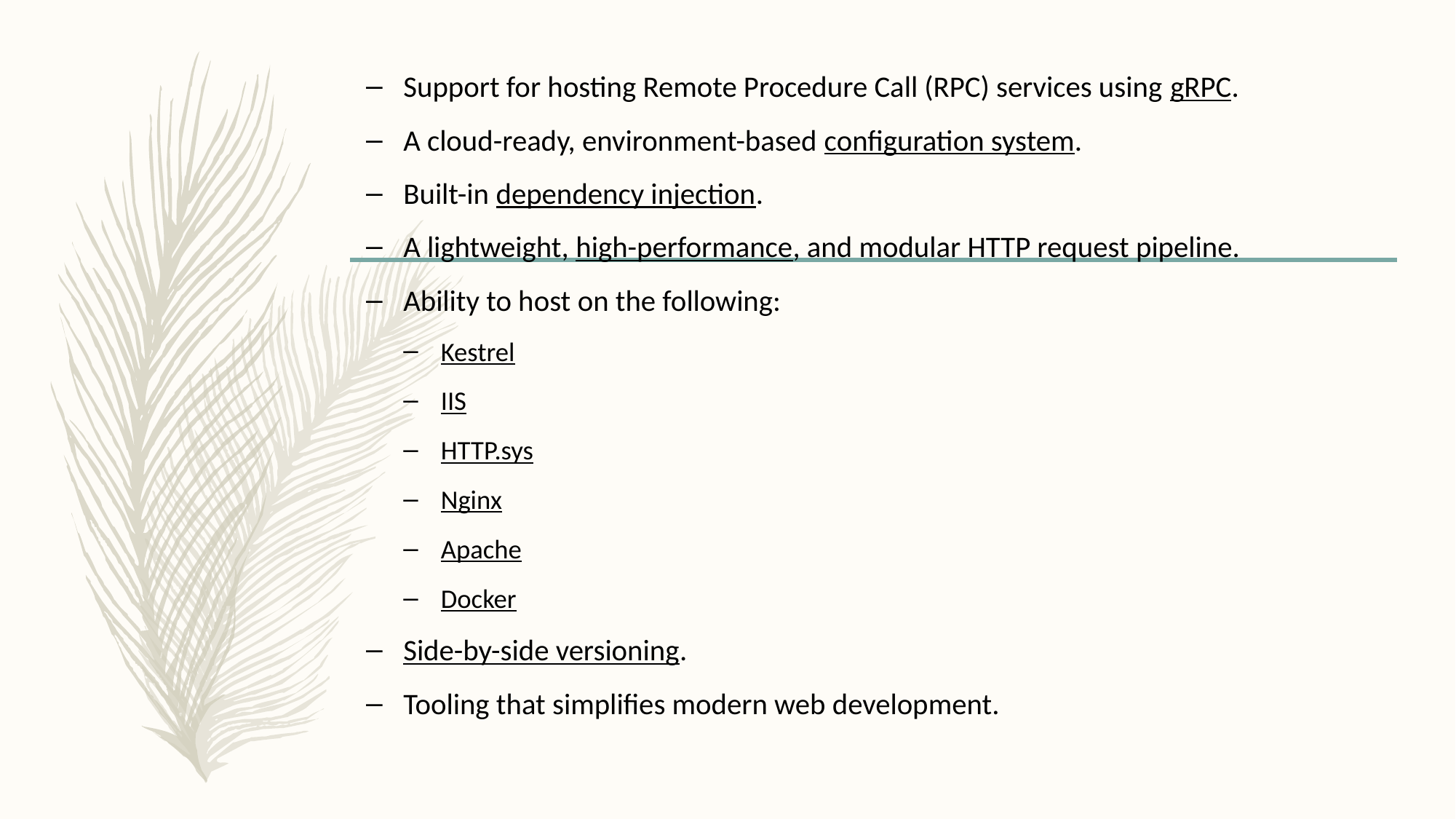

Support for hosting Remote Procedure Call (RPC) services using gRPC.
A cloud-ready, environment-based configuration system.
Built-in dependency injection.
A lightweight, high-performance, and modular HTTP request pipeline.
Ability to host on the following:
Kestrel
IIS
HTTP.sys
Nginx
Apache
Docker
Side-by-side versioning.
Tooling that simplifies modern web development.